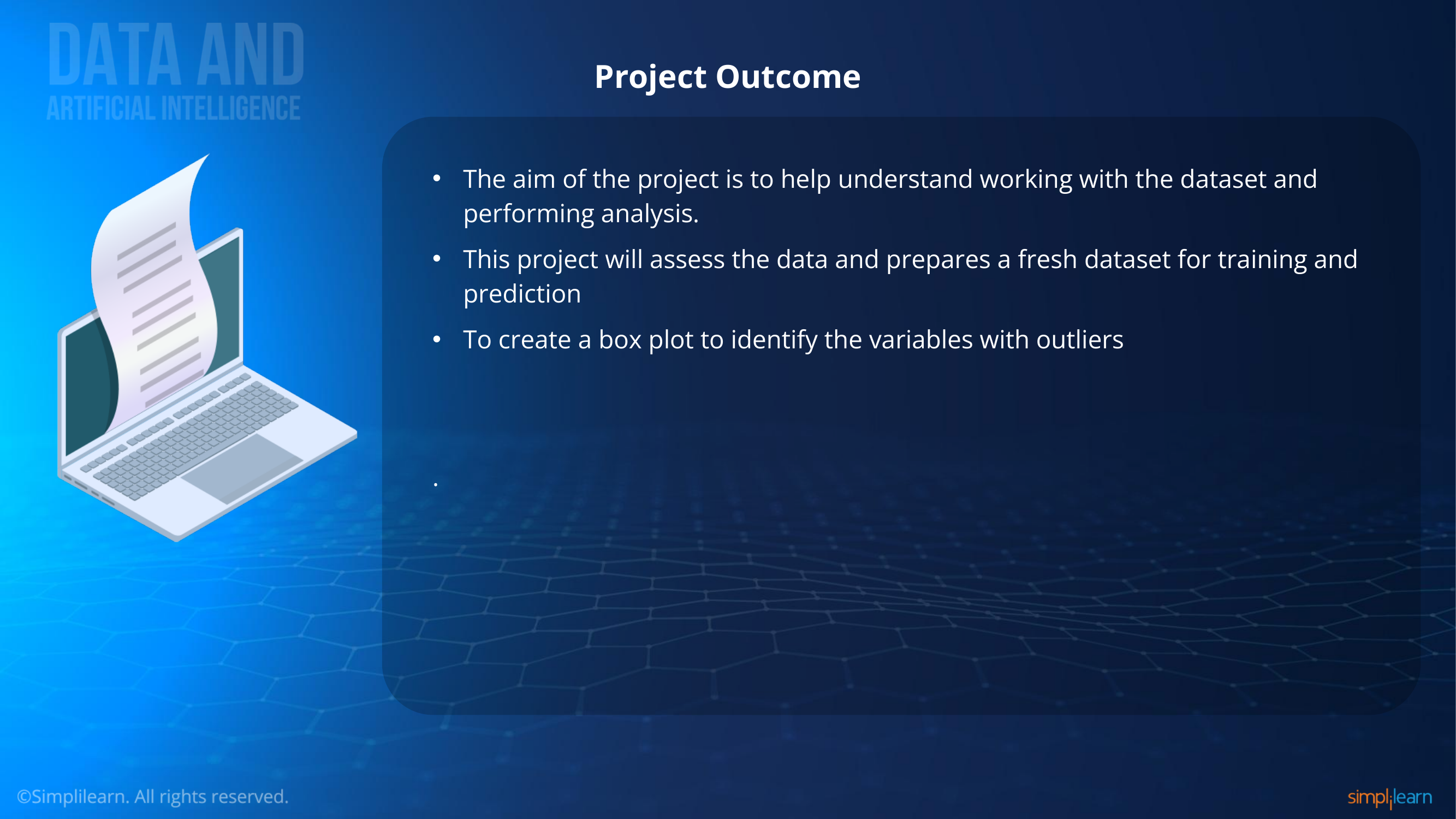

# Project Outcome

The aim of the project is to help understand working with the dataset and performing analysis.
This project will assess the data and prepares a fresh dataset for training and prediction
To create a box plot to identify the variables with outliers

.